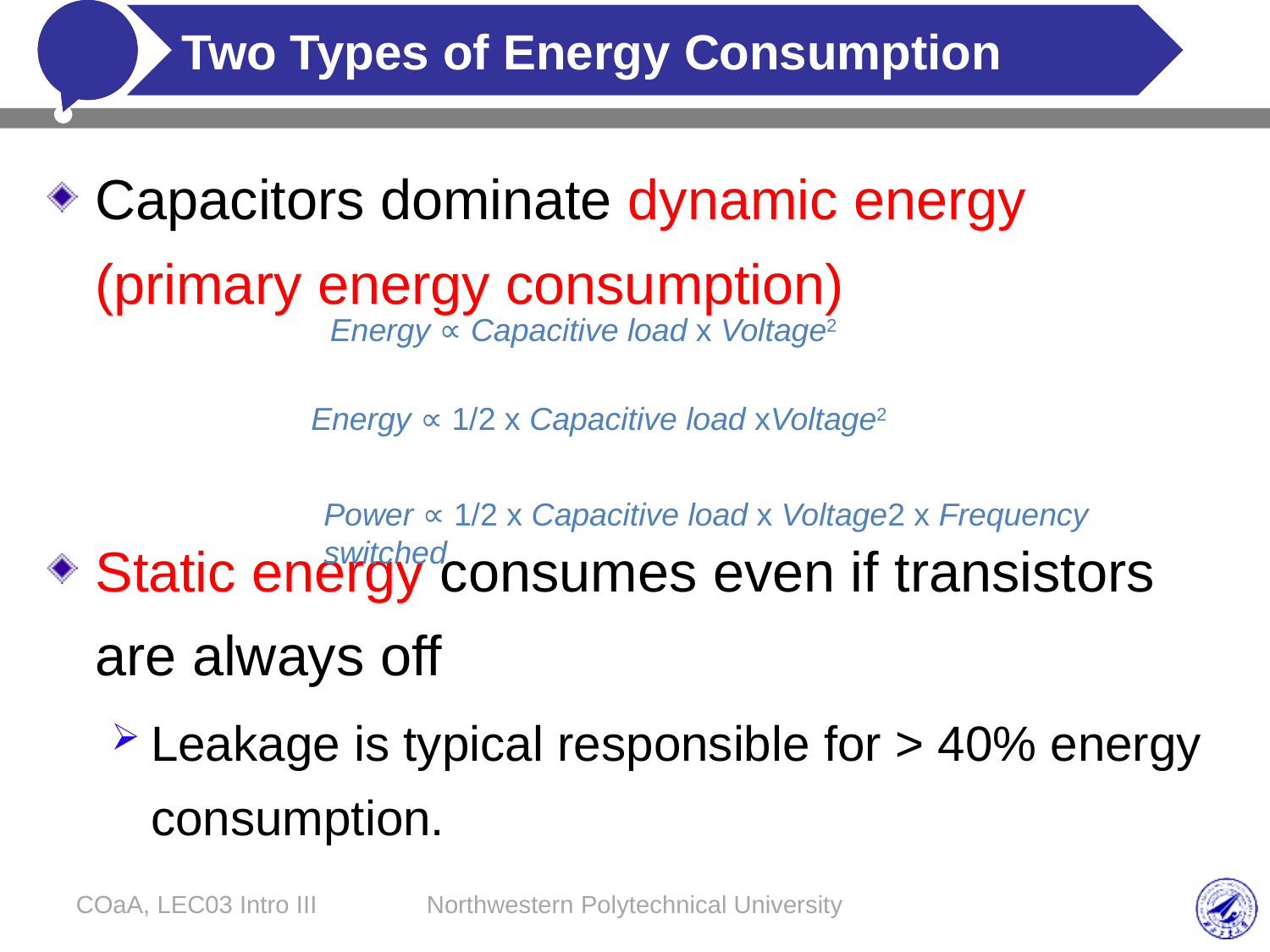

# Two Types of Energy Consumption

Capacitors dominate dynamic energy (primary energy consumption)

Static energy consumes even if transistors are always off
Leakage is typical responsible for > 40% energy consumption.
Energy ∝ Capacitive load x Voltage2
Energy ∝ 1/2 x Capacitive load xVoltage2
Power ∝ 1/2 x Capacitive load x Voltage2 x Frequency switched
COaA, LEC03 Intro III
Northwestern Polytechnical University
35